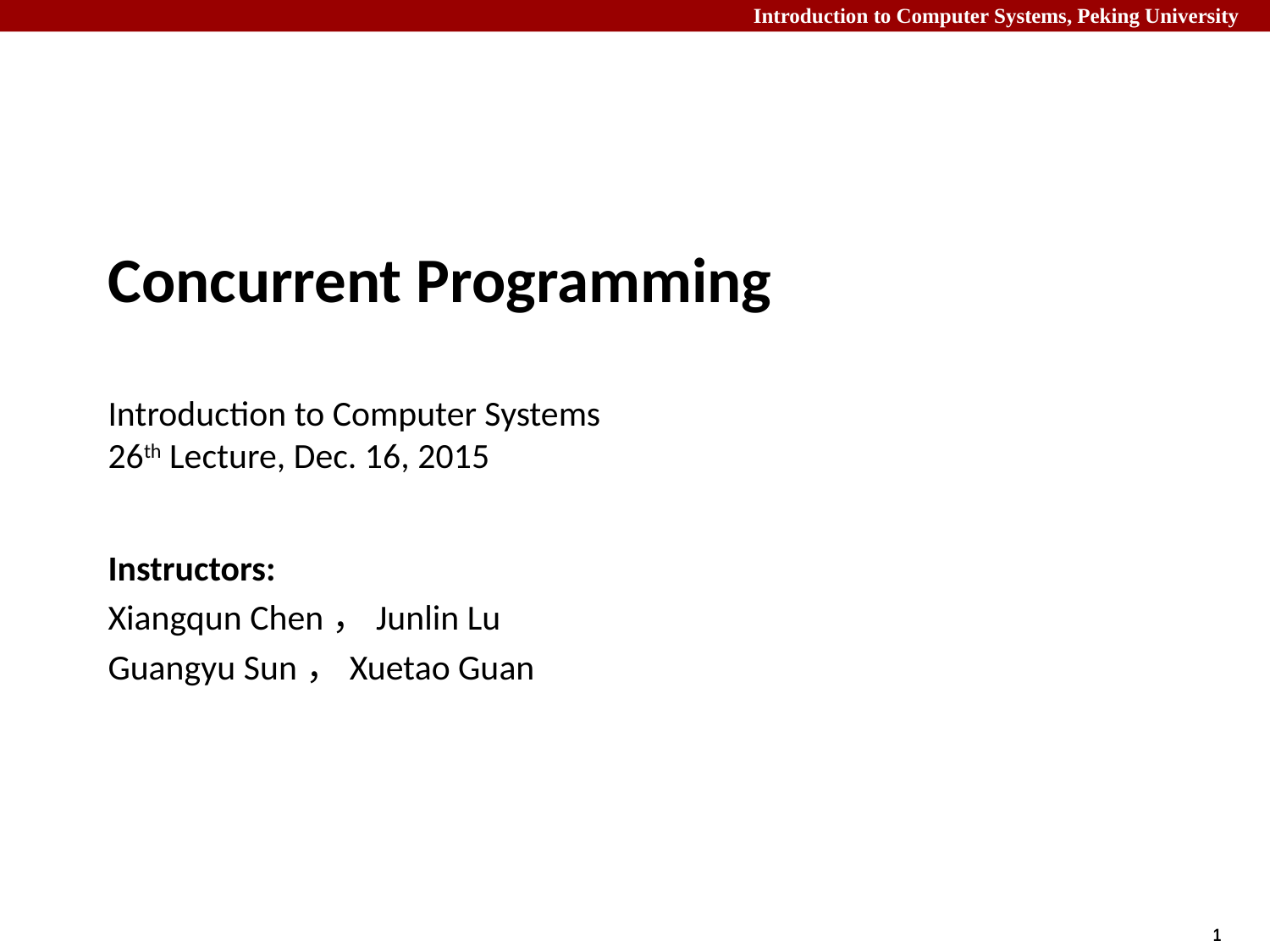

# Concurrent Programming Introduction to Computer Systems 26th Lecture, Dec. 16, 2015
Instructors:
Xiangqun Chen，Junlin Lu
Guangyu Sun，Xuetao Guan